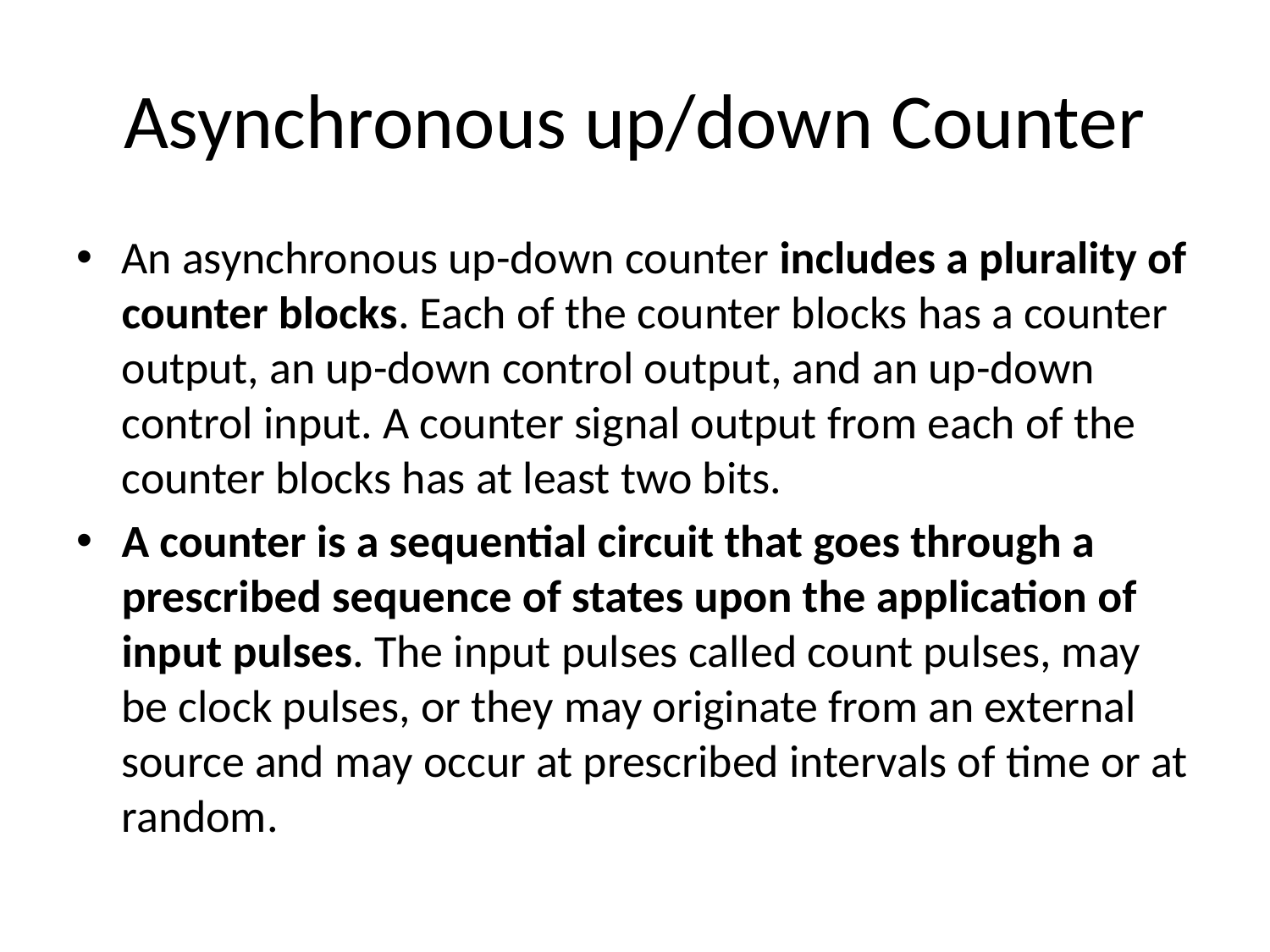

# Asynchronous up/down Counter
An asynchronous up-down counter includes a plurality of counter blocks. Each of the counter blocks has a counter output, an up-down control output, and an up-down control input. A counter signal output from each of the counter blocks has at least two bits.
A counter is a sequential circuit that goes through a prescribed sequence of states upon the application of input pulses. The input pulses called count pulses, may be clock pulses, or they may originate from an external source and may occur at prescribed intervals of time or at random.